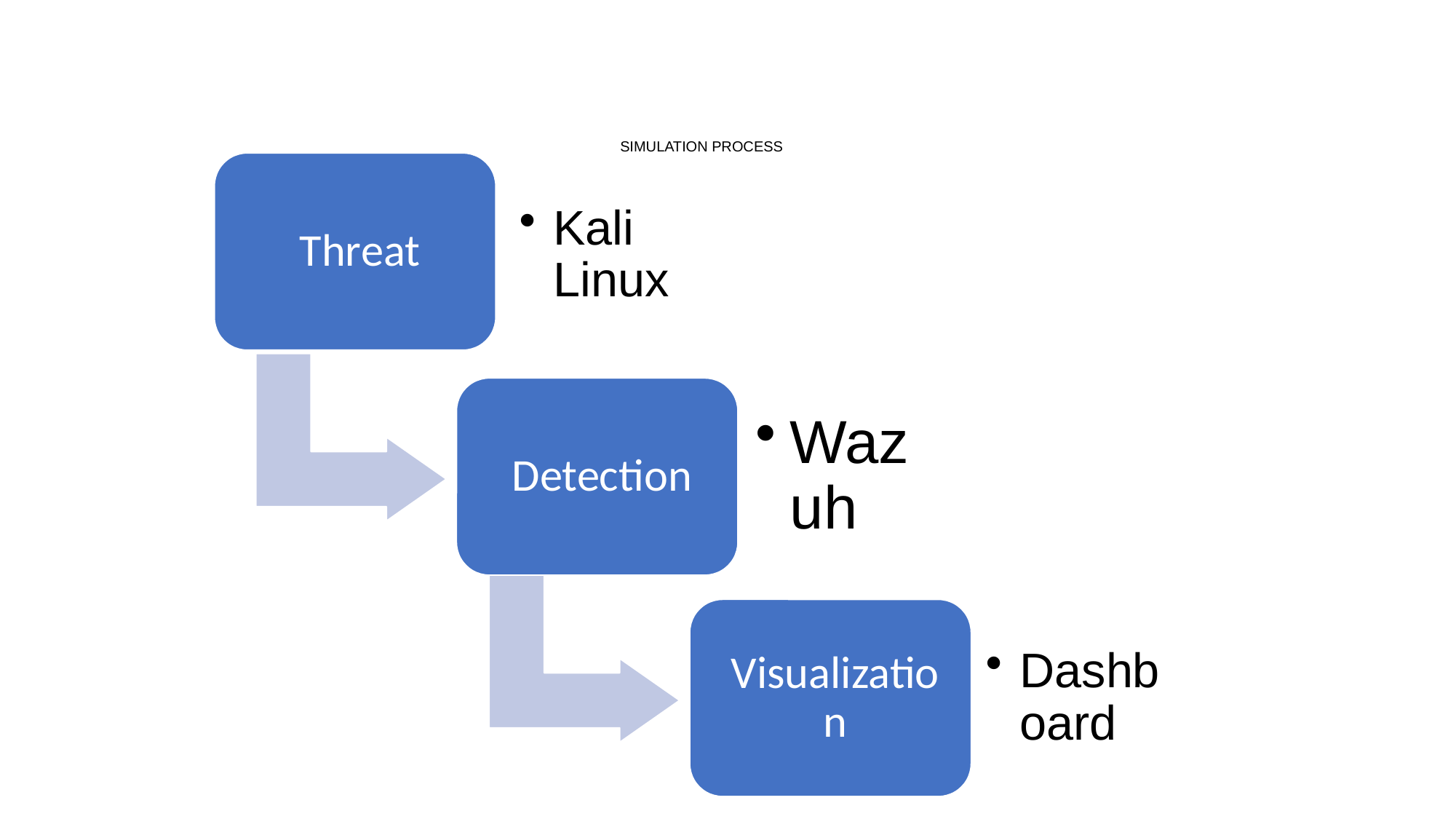

# SIMULATION PROCESS
Threat
Kali Linux
Detection
Wazuh
Visualization
Dashboard